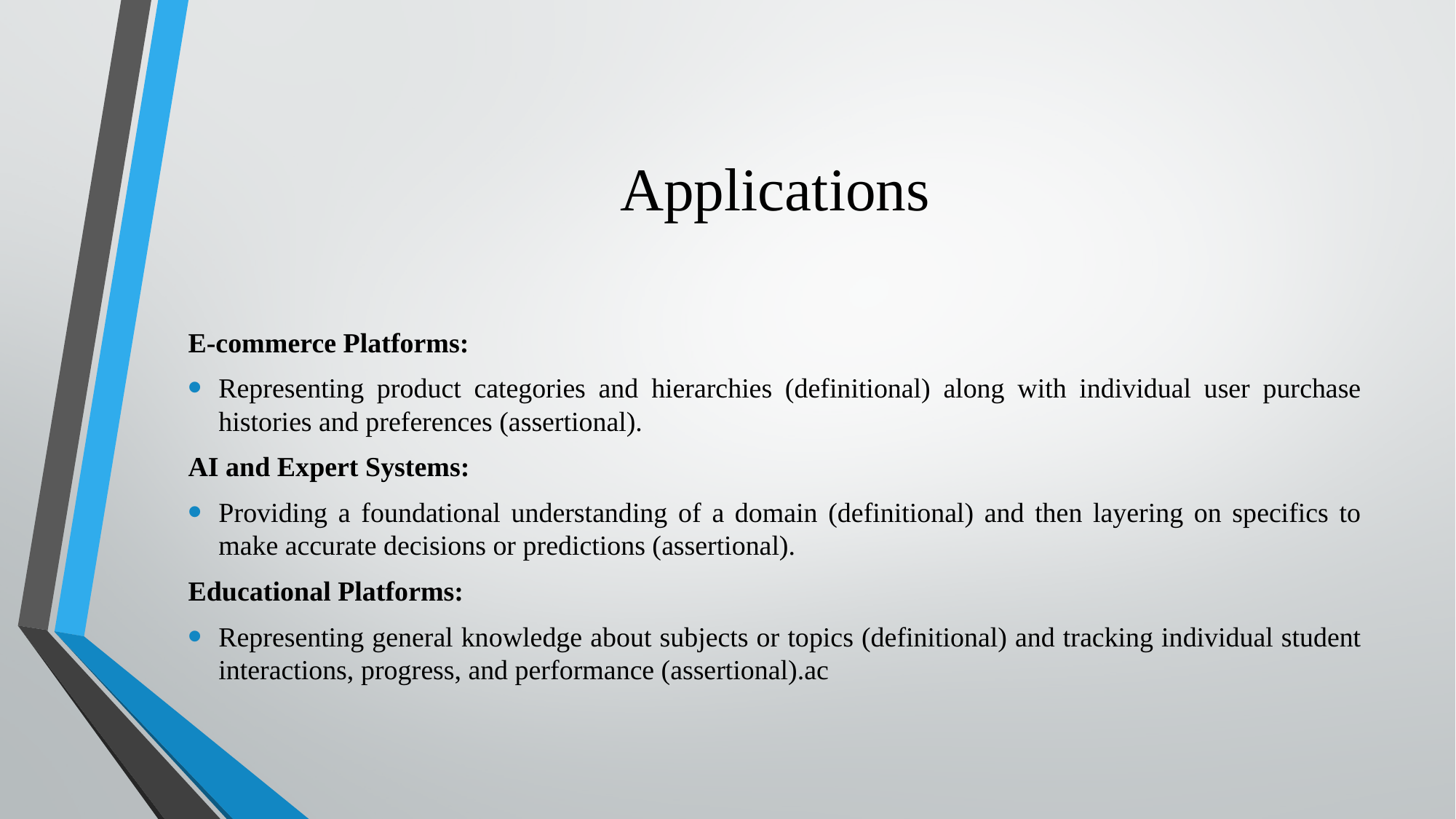

# Applications
E-commerce Platforms:
Representing product categories and hierarchies (definitional) along with individual user purchase histories and preferences (assertional).
AI and Expert Systems:
Providing a foundational understanding of a domain (definitional) and then layering on specifics to make accurate decisions or predictions (assertional).
Educational Platforms:
Representing general knowledge about subjects or topics (definitional) and tracking individual student interactions, progress, and performance (assertional).ac